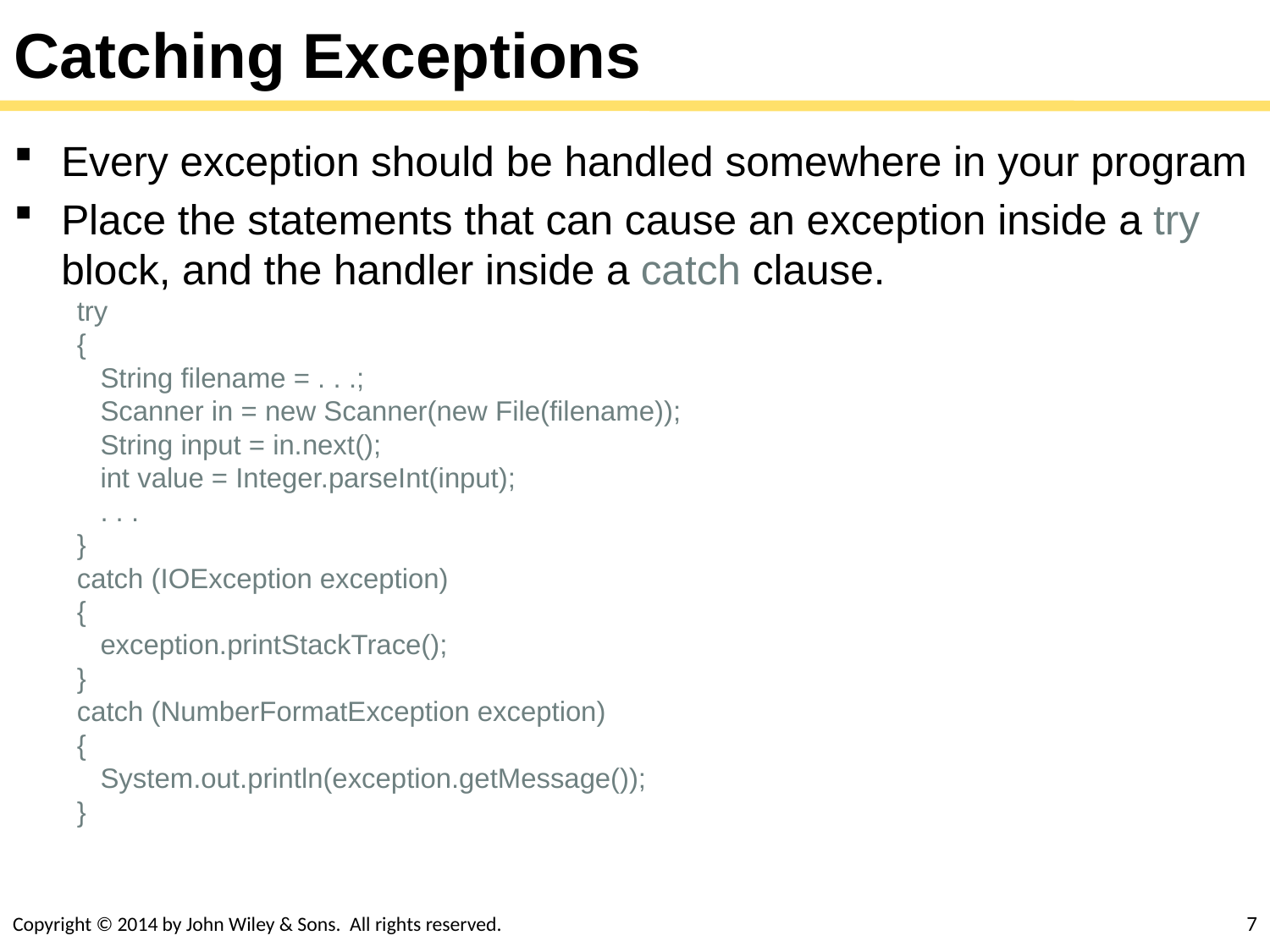

# Catching Exceptions
Every exception should be handled somewhere in your program
Place the statements that can cause an exception inside a try block, and the handler inside a catch clause.
try
{
   String filename = . . .;
   Scanner in = new Scanner(new File(filename));
   String input = in.next();
   int value = Integer.parseInt(input);
   . . .
}
catch (IOException exception)
{
   exception.printStackTrace();
}
catch (NumberFormatException exception)
{
   System.out.println(exception.getMessage());
}